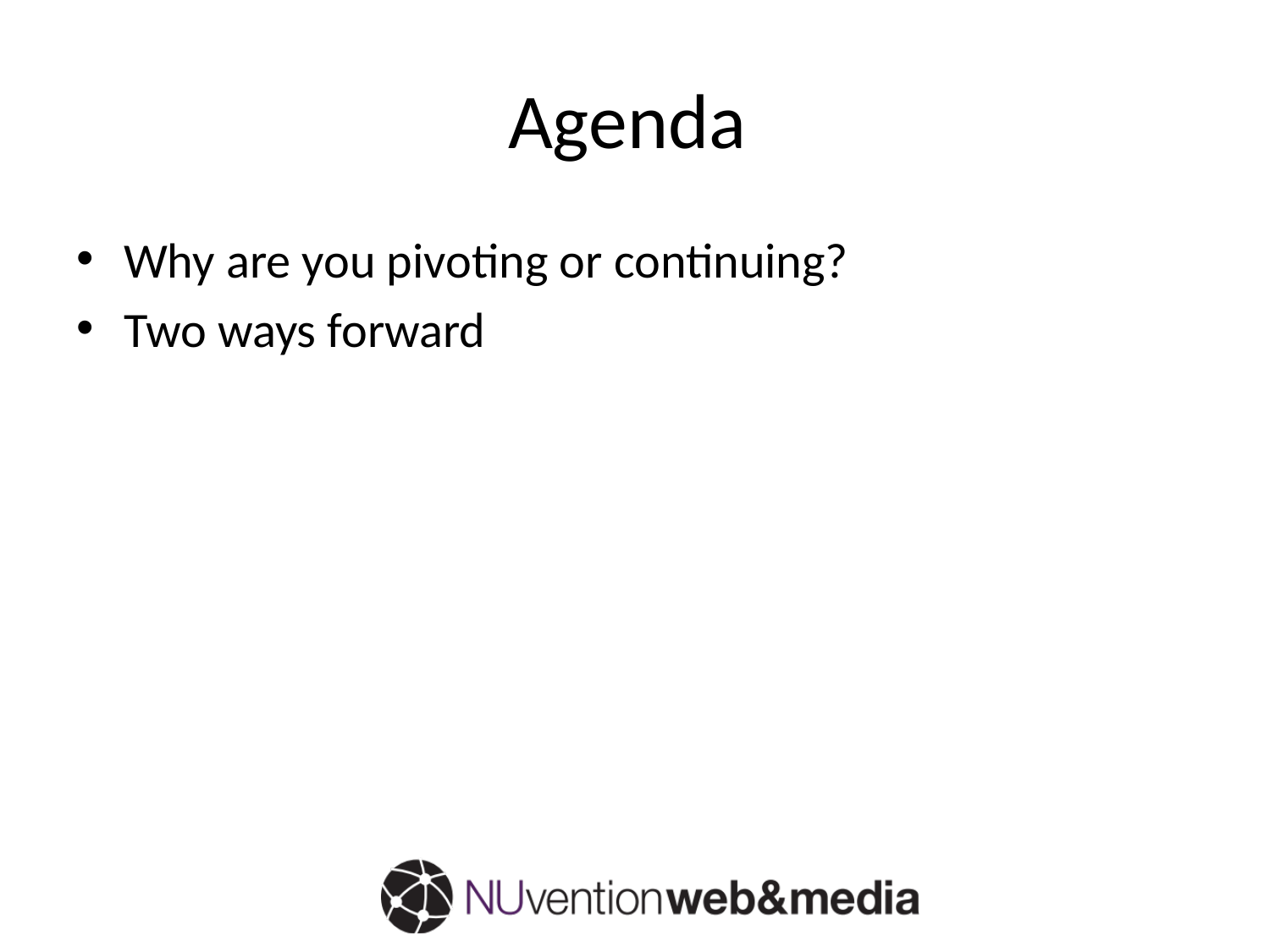

# Agenda
Why are you pivoting or continuing?
Two ways forward